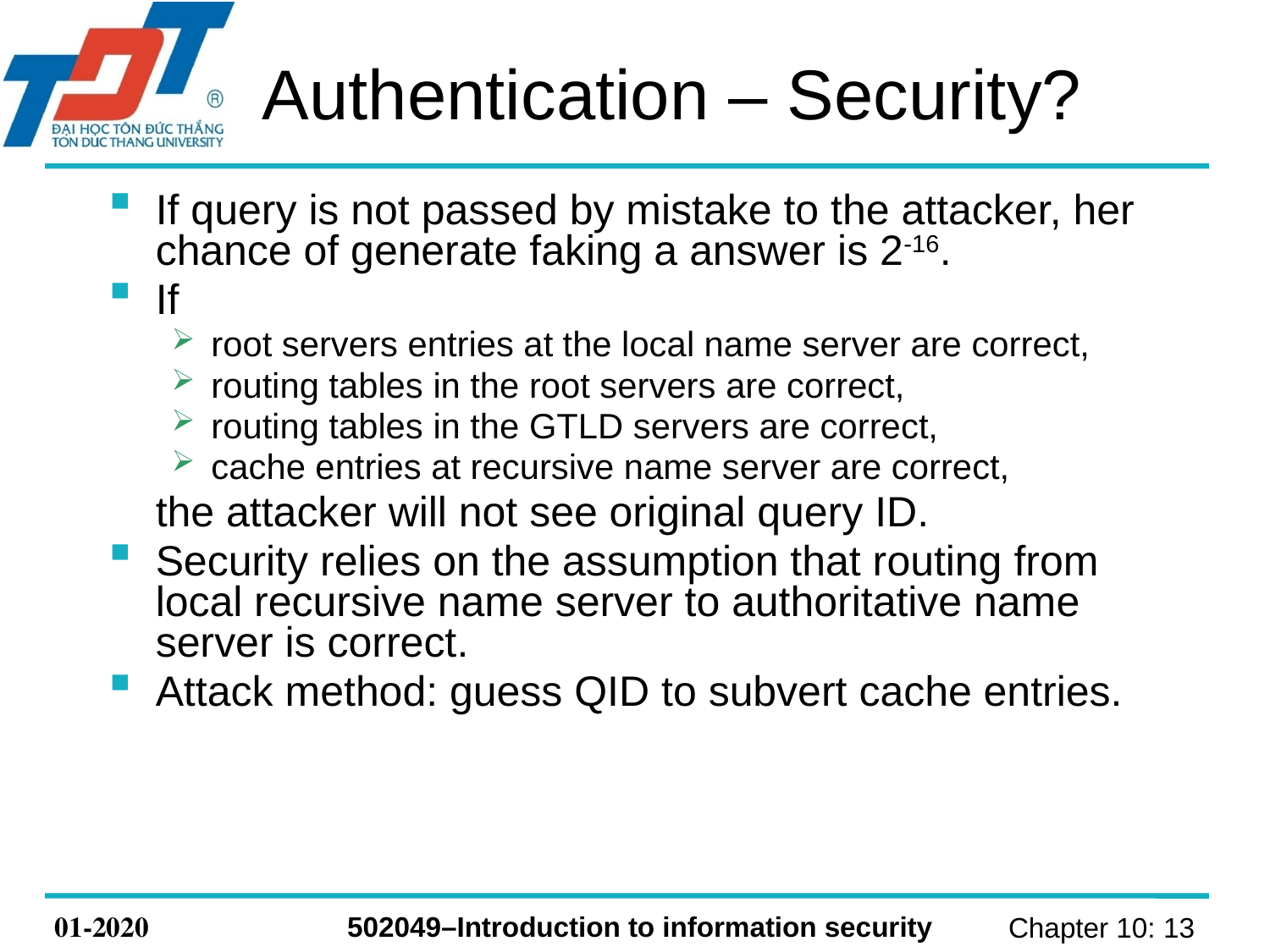

# Authentication – Security?
If query is not passed by mistake to the attacker, her chance of generate faking a answer is 2-16.
If
root servers entries at the local name server are correct,
routing tables in the root servers are correct,
routing tables in the GTLD servers are correct,
cache entries at recursive name server are correct,
	the attacker will not see original query ID.
Security relies on the assumption that routing from local recursive name server to authoritative name server is correct.
Attack method: guess QID to subvert cache entries.